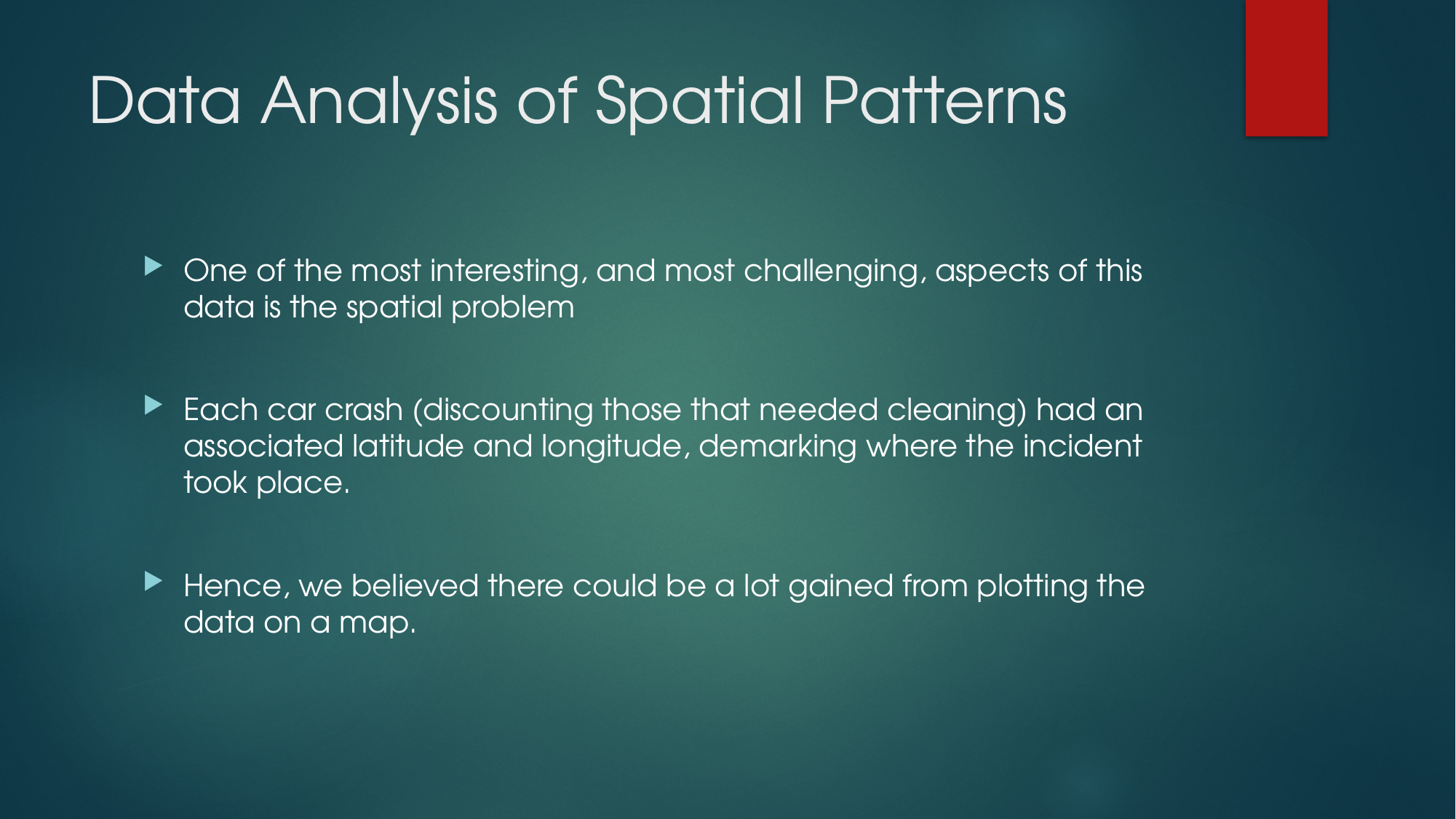

# Data Analysis of Spatial Patterns
One of the most interesting, and most challenging, aspects of this data is the spatial problem

Each car crash (discounting those that needed cleaning) had an associated latitude and longitude, demarking where the incident took place.

Hence, we believed there could be a lot gained from plotting the data on a map.